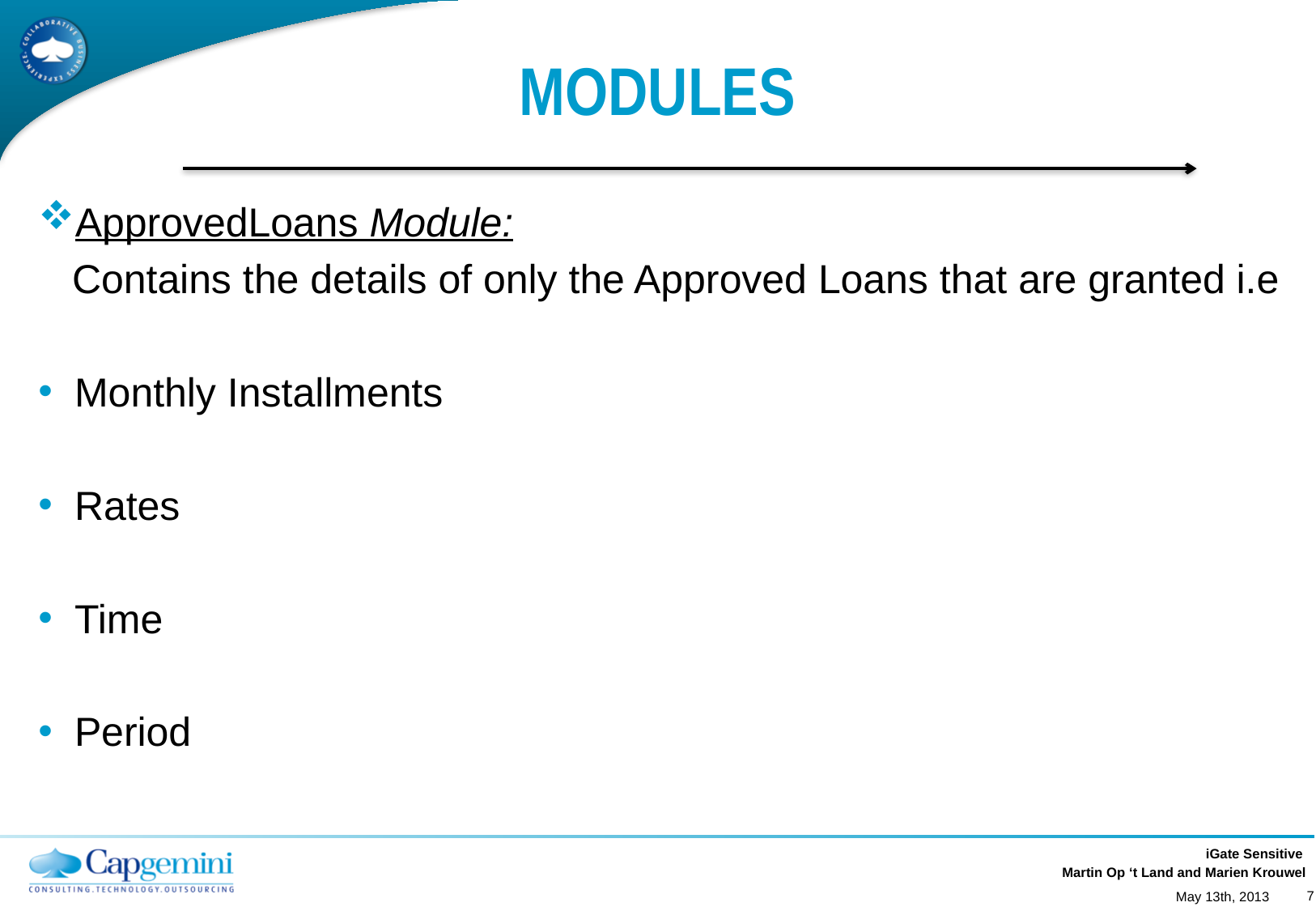

# MODULES
ApprovedLoans Module:
   Contains the details of only the Approved Loans that are granted i.e

Monthly Installments

Rates

Time

Period

iGate Sensitive
May 13th, 2013
7